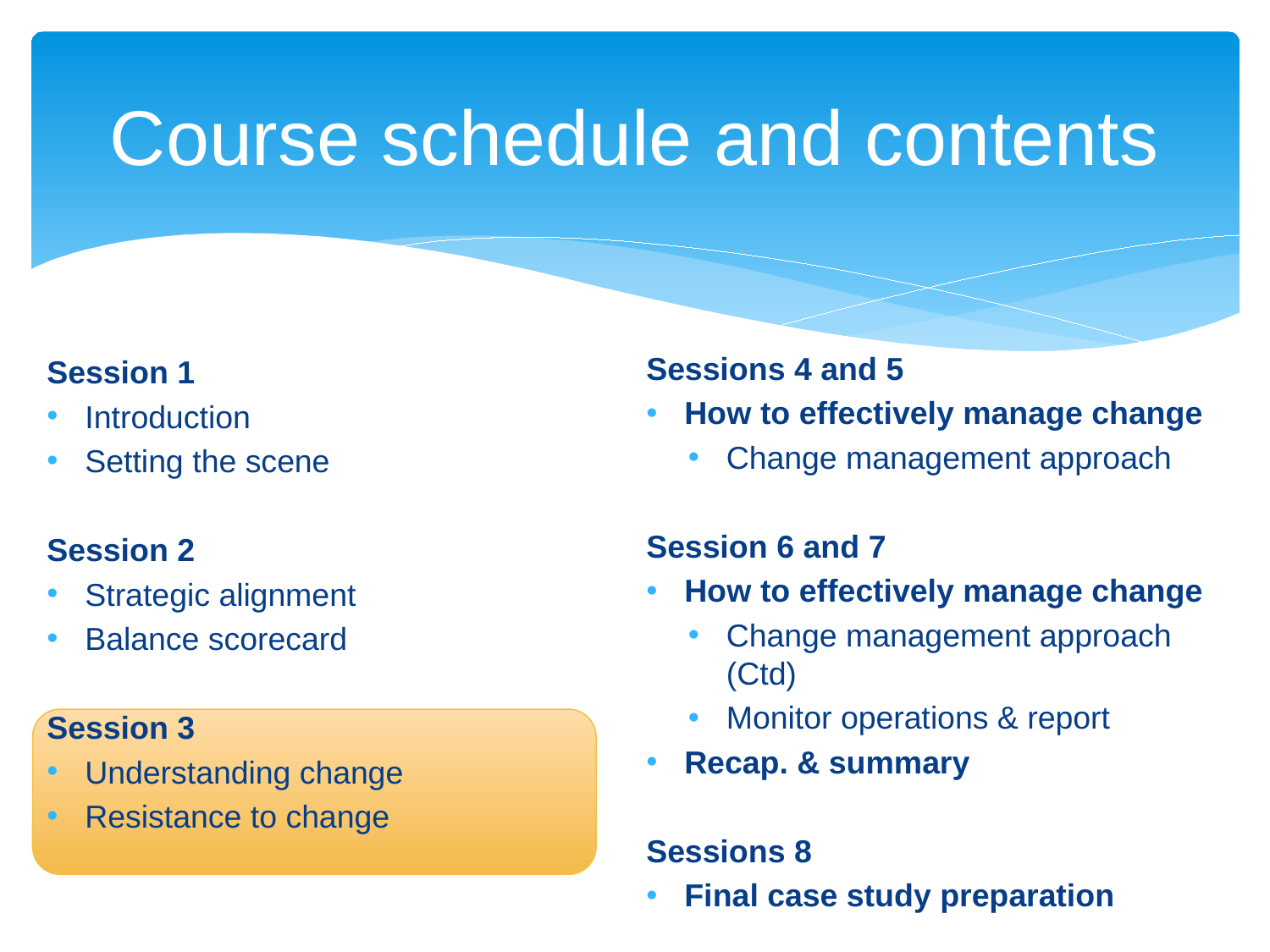

# Course schedule and contents
Sessions 4 and 5
How to effectively manage change
Change management approach

Session 6 and 7
How to effectively manage change
Change management approach (Ctd)
Monitor operations & report
Recap. & summary

Sessions 8
Final case study preparation
Session 1
Introduction
Setting the scene

Session 2
Strategic alignment
Balance scorecard

Session 3
Understanding change
Resistance to change